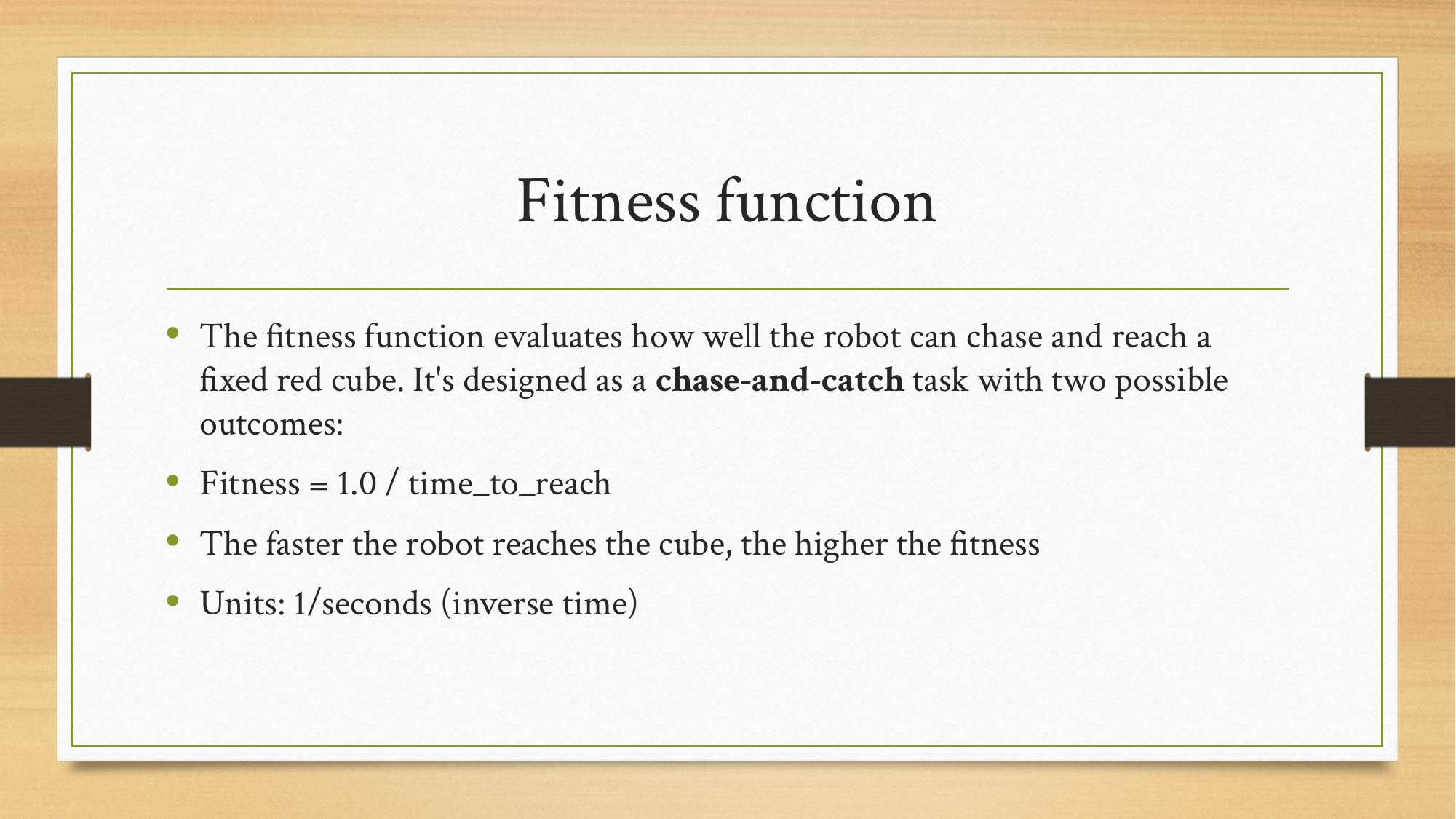

# Fitness function
The fitness function evaluates how well the robot can chase and reach a fixed red cube. It's designed as a chase-and-catch task with two possible outcomes:
Fitness = 1.0 / time_to_reach
The faster the robot reaches the cube, the higher the fitness
Units: 1/seconds (inverse time)